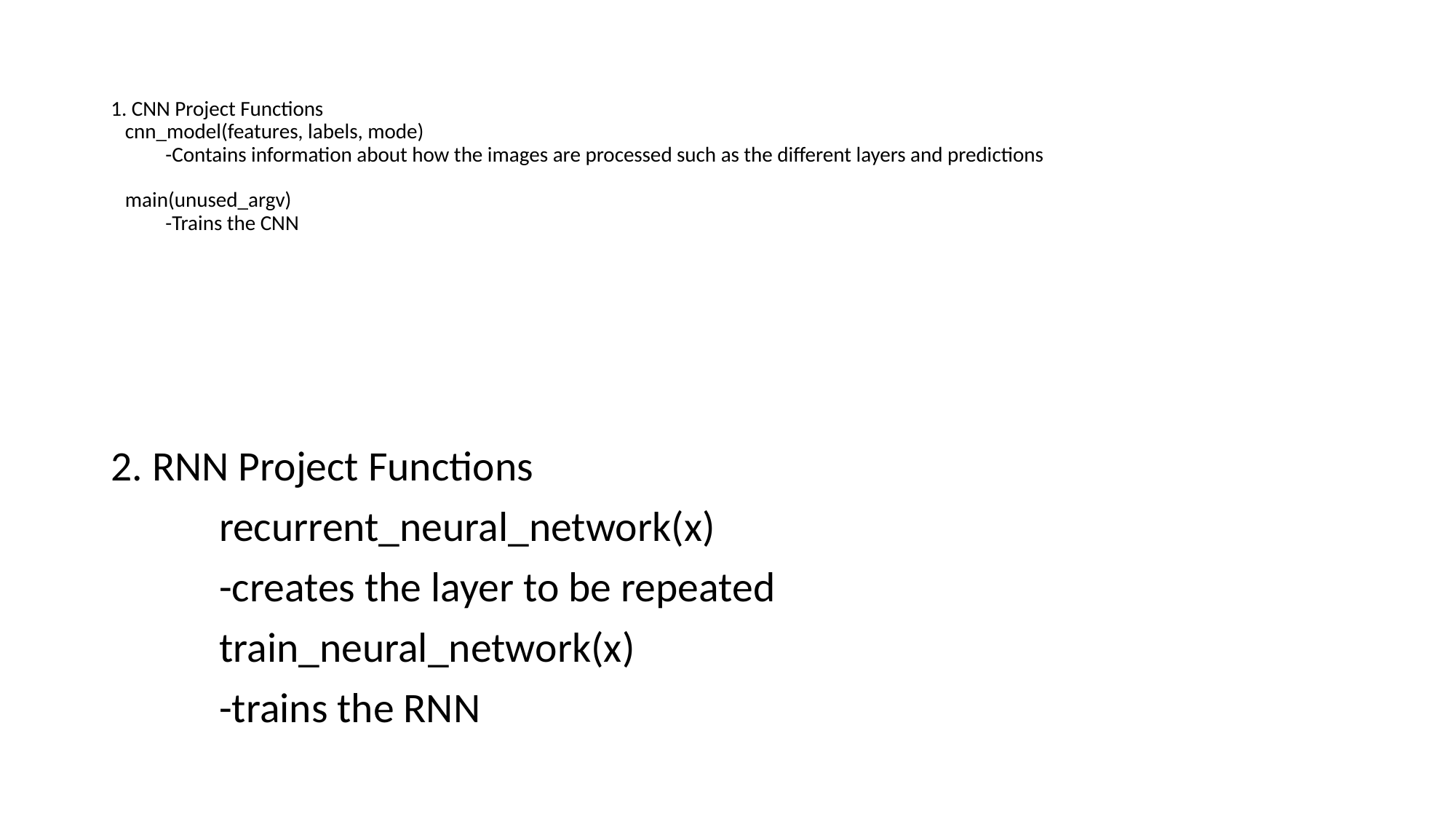

# 1. CNN Project Functions cnn_model(features, labels, mode) -Contains information about how the images are processed such as the different layers and predictions main(unused_argv) -Trains the CNN
2. RNN Project Functions
	recurrent_neural_network(x)
		-creates the layer to be repeated
	train_neural_network(x)
		-trains the RNN